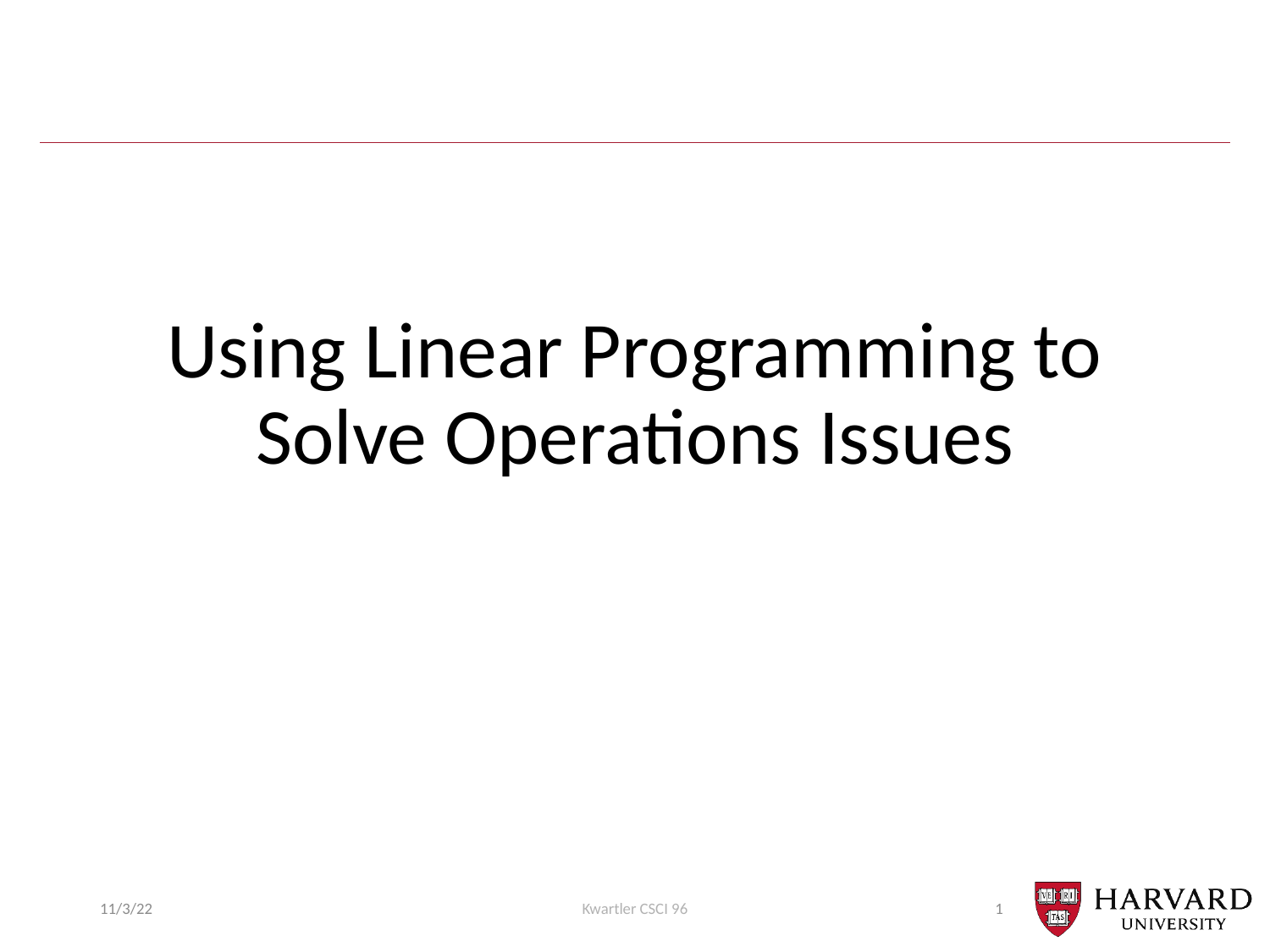

# Using Linear Programming to Solve Operations Issues

11/3/22
Kwartler CSCI 96
1